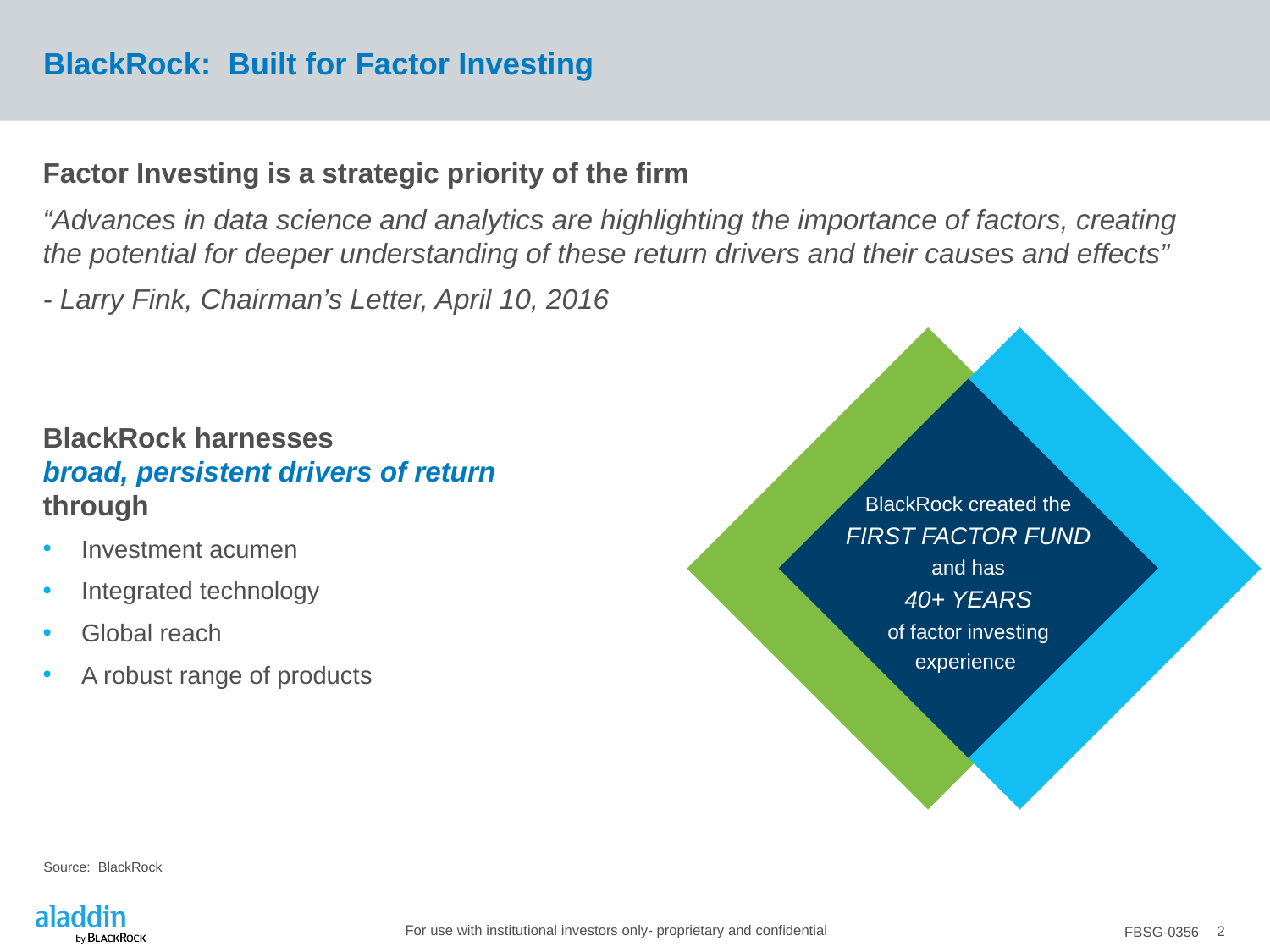

# BlackRock:  Built for Factor Investing
Factor Investing is a strategic priority of the firm
“Advances in data science and analytics are highlighting the importance of factors, creating the potential for deeper understanding of these return drivers and their causes and effects”
- Larry Fink, Chairman’s Letter, April 10, 2016

BlackRock harnesses
broad, persistent drivers of return
through
Investment acumen
Integrated technology
Global reach
A robust range of products

BlackRock created the
FIRST FACTOR FUND
and has
40+ YEARS
of factor investing
experience
Source:  BlackRock
2